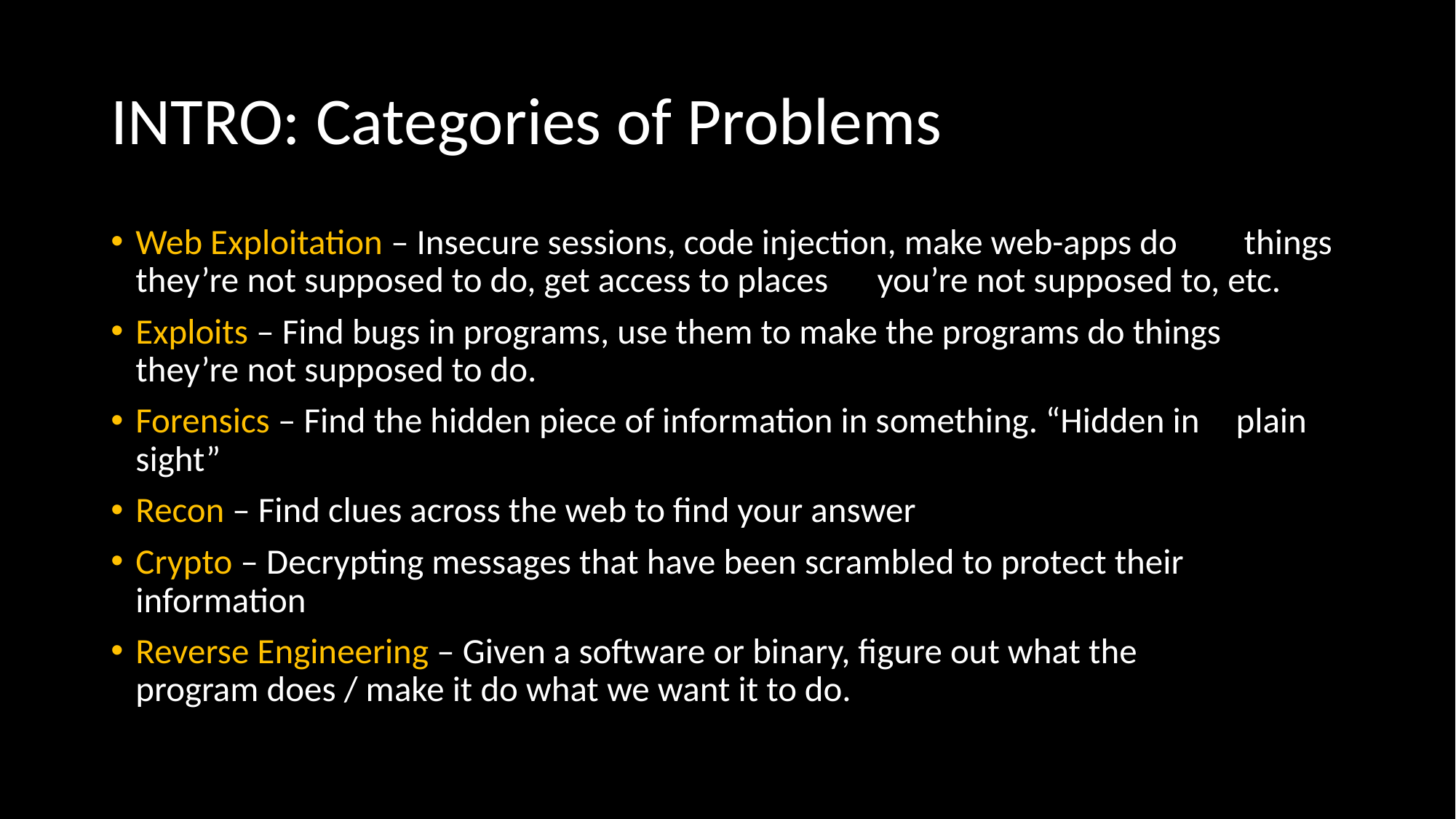

# INTRO: Categories of Problems
Web Exploitation – Insecure sessions, code injection, make web-apps do 				 things they’re not supposed to do, get access to places 			 you’re not supposed to, etc.
Exploits – Find bugs in programs, use them to make the programs do things 	         they’re not supposed to do.
Forensics – Find the hidden piece of information in something. “Hidden in 		plain sight”
Recon – Find clues across the web to find your answer
Crypto – Decrypting messages that have been scrambled to protect their 		       information
Reverse Engineering – Given a software or binary, figure out what the 				       program does / make it do what we want it to do.